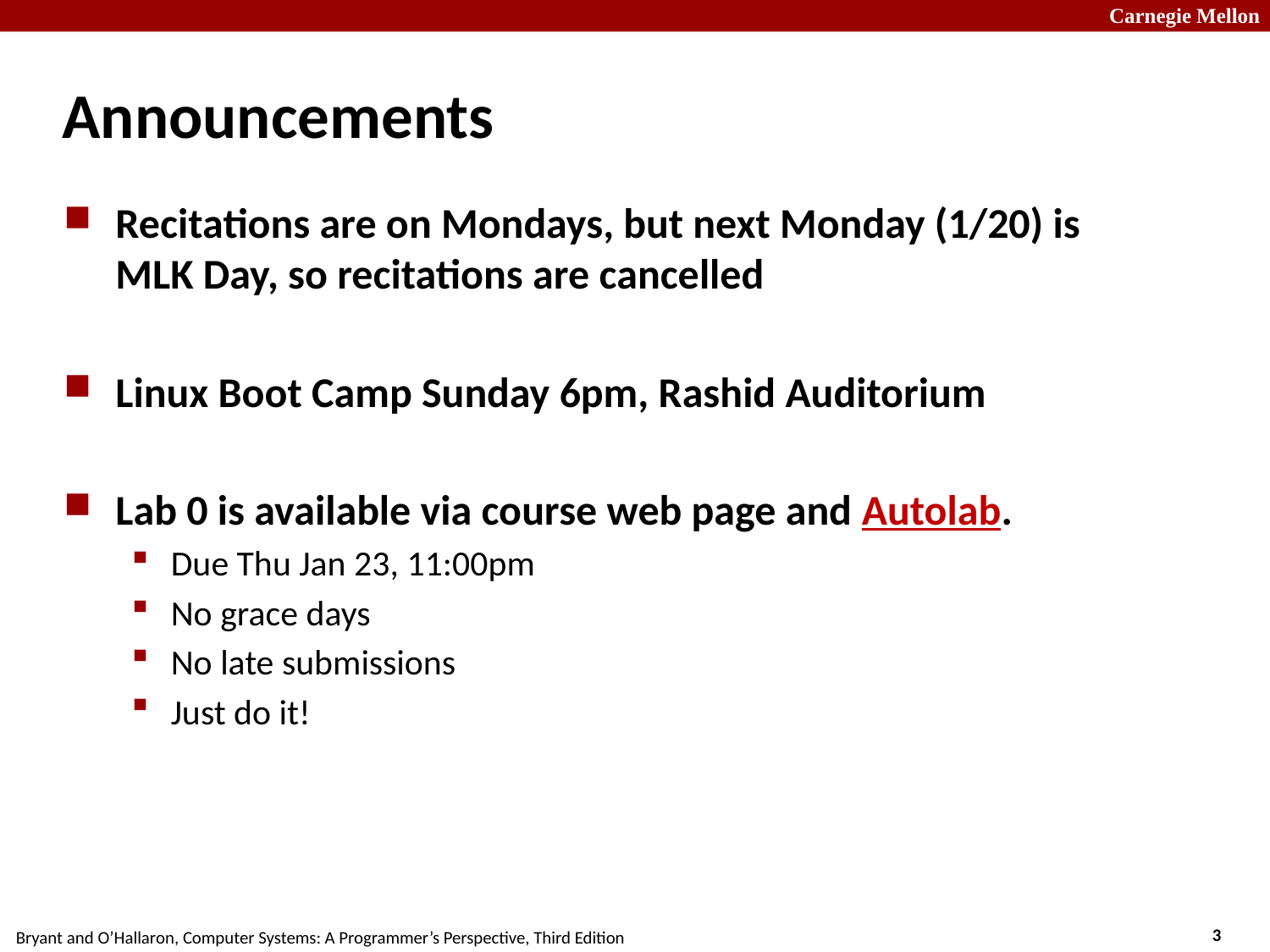

# Announcements
Recitations are on Mondays, but next Monday (1/20) is MLK Day, so recitations are cancelled

Linux Boot Camp Sunday 6pm, Rashid Auditorium

Lab 0 is available via course web page and Autolab.
Due Thu Jan 23, 11:00pm
No grace days
No late submissions
Just do it!